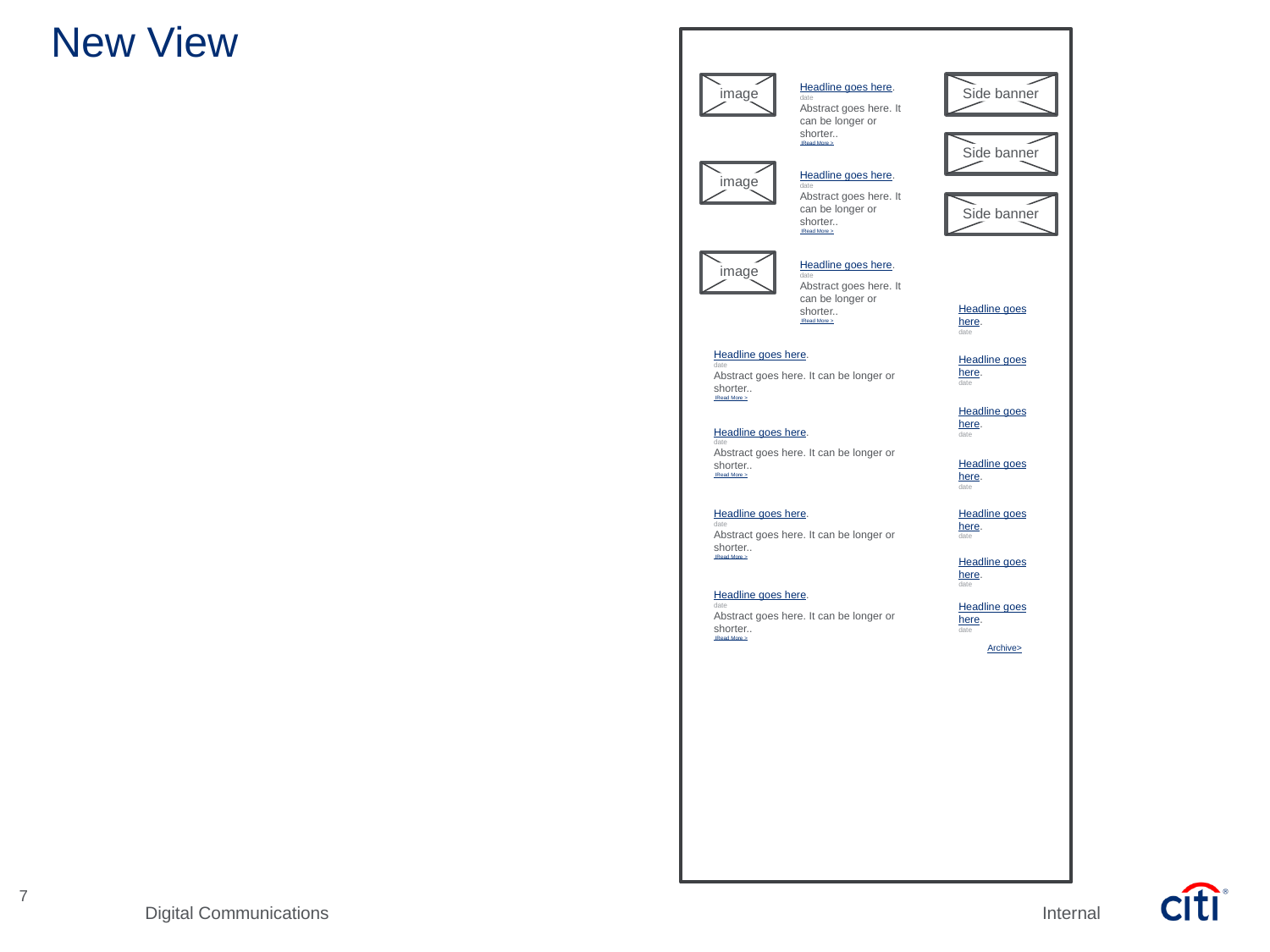

# New View

Headline goes here.
date
Abstract goes here. It can be longer or shorter..
 IRead More >

Side banner

image

Side banner
Headline goes here.
date
Abstract goes here. It can be longer or shorter..
 IRead More >

image

Side banner
Headline goes here.
date
Abstract goes here. It can be longer or shorter..
 IRead More >

image
Headline goes here.
date
Headline goes here.
date
Abstract goes here. It can be longer or shorter..
 IRead More >
Headline goes here.
date
Headline goes here.
date
Headline goes here.
date
Abstract goes here. It can be longer or shorter..
 IRead More >
Headline goes here.
date
Headline goes here.
date
Headline goes here.
date
Abstract goes here. It can be longer or shorter..
 IRead More >
Headline goes here.
date
Headline goes here.
date
Abstract goes here. It can be longer or shorter..
 IRead More >
Headline goes here.
date
Archive>
7